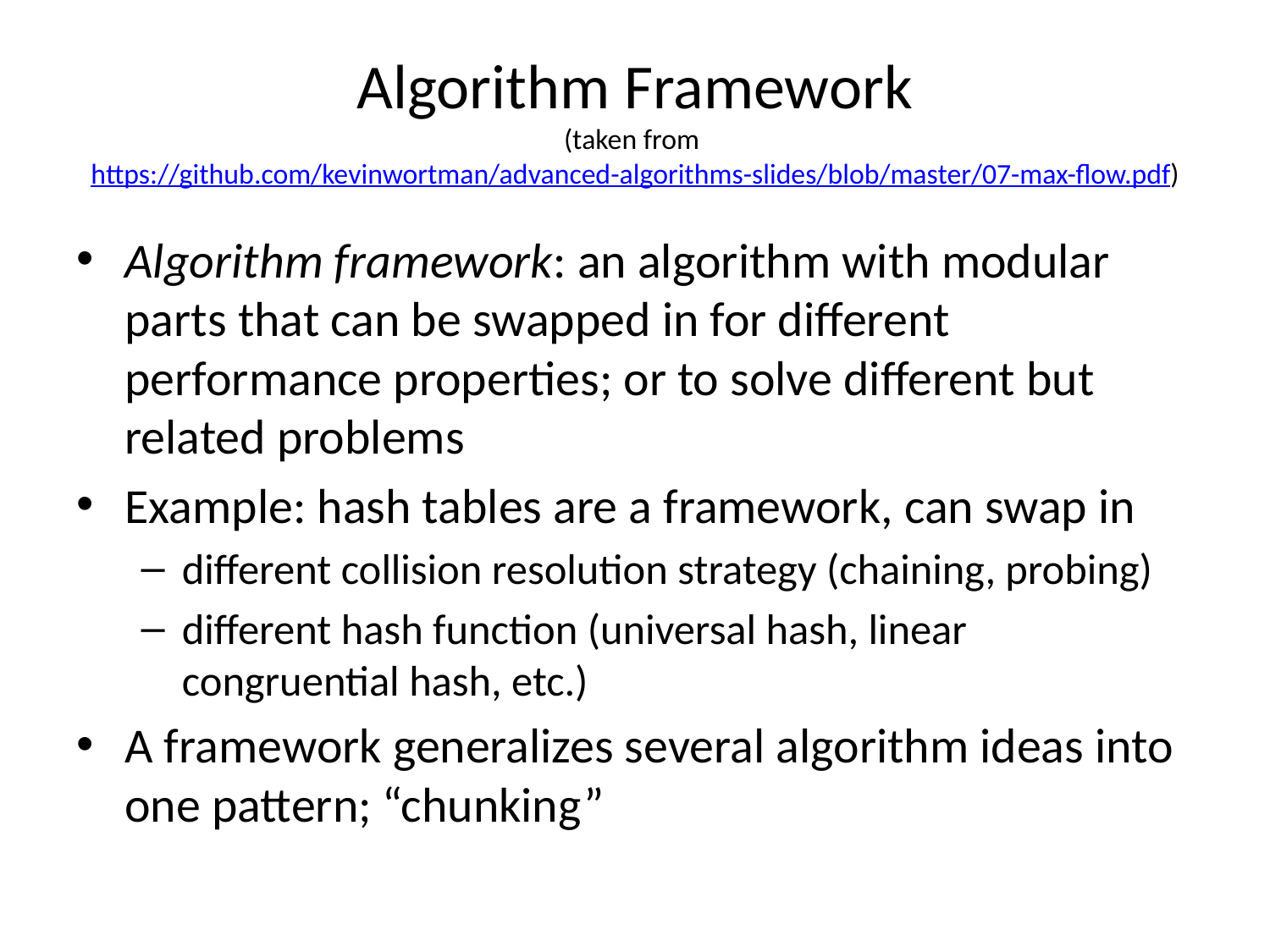

# Algorithm Framework (taken from https://github.com/kevinwortman/advanced-algorithms-slides/blob/master/07-max-flow.pdf)
Algorithm framework: an algorithm with modular parts that can be swapped in for different performance properties; or to solve different but related problems
Example: hash tables are a framework, can swap in
different collision resolution strategy (chaining, probing)
different hash function (universal hash, linear congruential hash, etc.)
A framework generalizes several algorithm ideas into one pattern; “chunking”